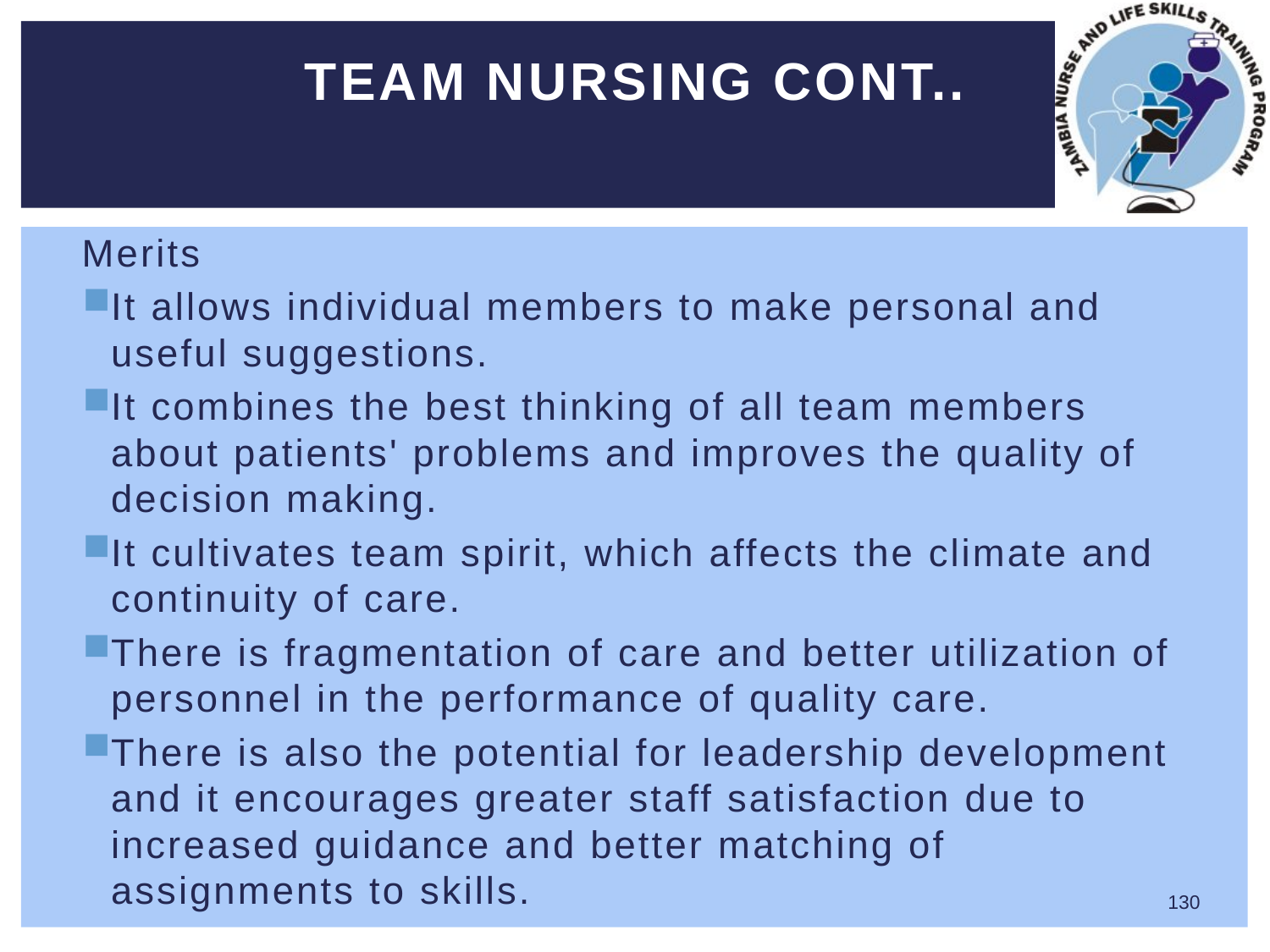

# Team nursing cont..
Merits
It allows individual members to make personal and useful suggestions.
It combines the best thinking of all team members about patients' problems and improves the quality of decision making.
It cultivates team spirit, which affects the climate and continuity of care.
There is fragmentation of care and better utilization of personnel in the performance of quality care.
There is also the potential for leadership development and it encourages greater staff satisfaction due to increased guidance and better matching of assignments to skills.

130